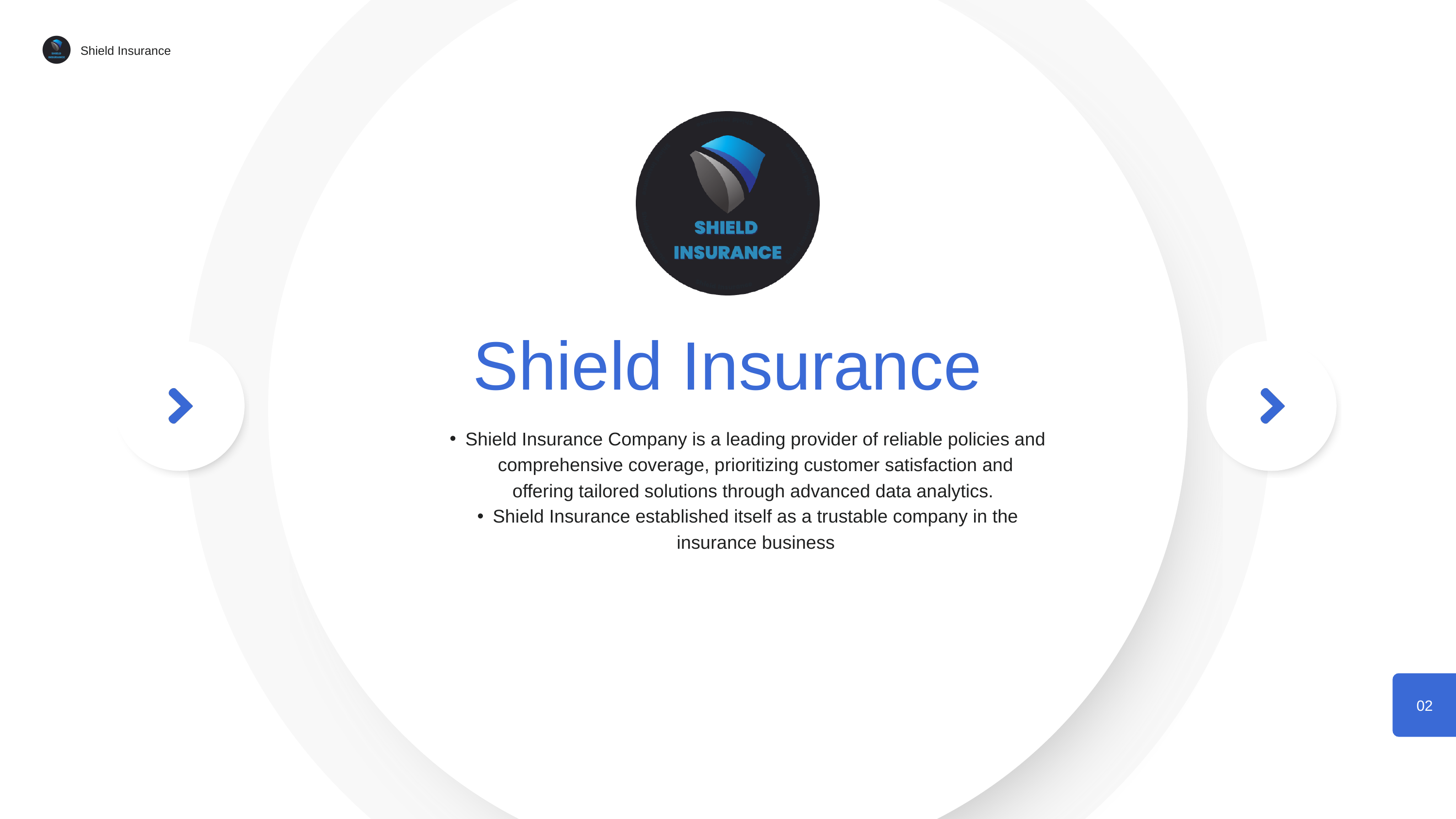

Shield Insurance

Shield Insurance

Shield Insurance Company is a leading provider of reliable policies and comprehensive coverage, prioritizing customer satisfaction and offering tailored solutions through advanced data analytics.
Shield Insurance established itself as a trustable company in the insurance business

02